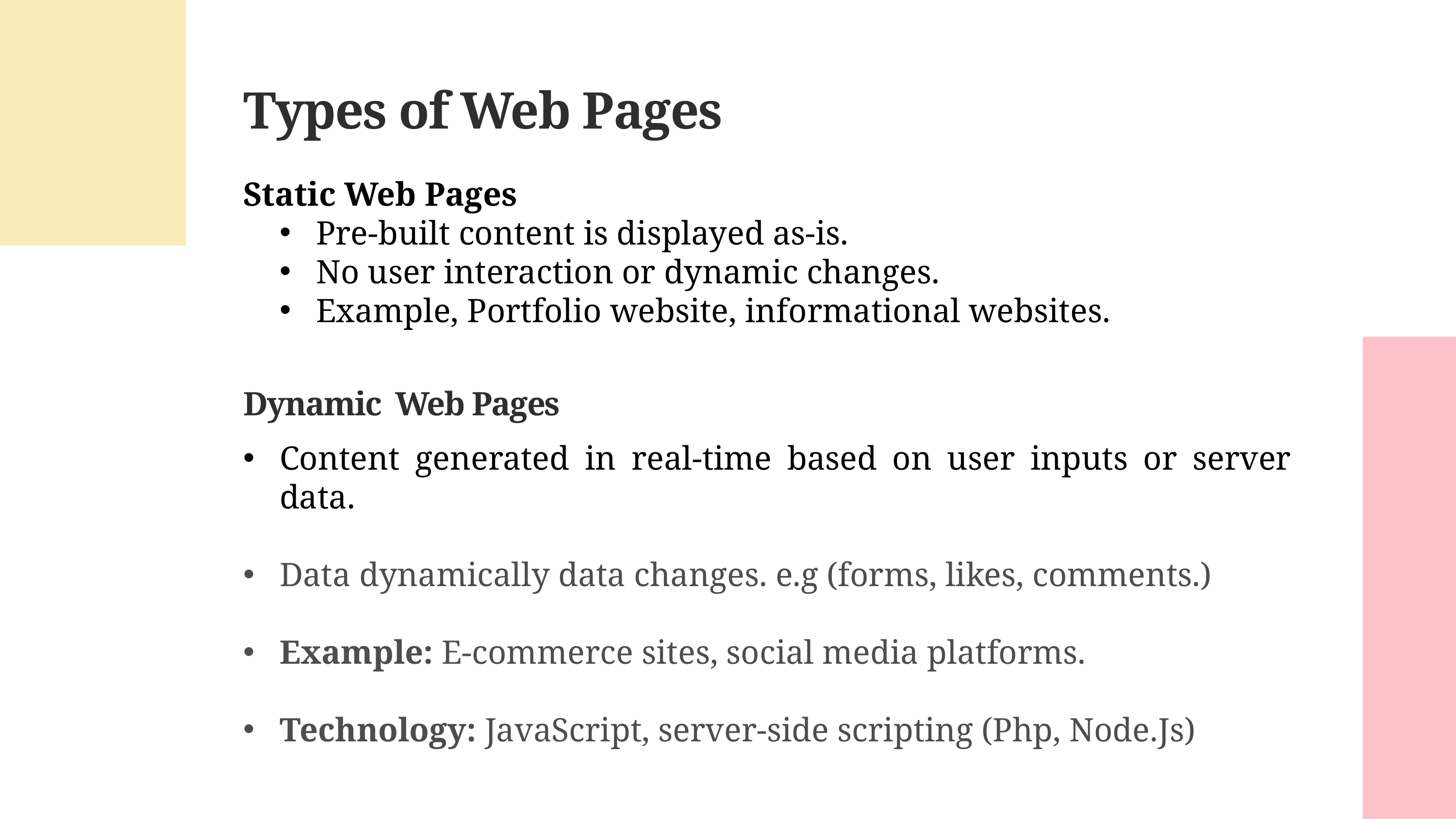

Types of Web Pages
Static Web Pages
Pre-built content is displayed as-is.
No user interaction or dynamic changes.
Example, Portfolio website, informational websites.

Dynamic Web Pages
Content generated in real-time based on user inputs or server data.

Data dynamically data changes. e.g (forms, likes, comments.)

Example: E-commerce sites, social media platforms.

Technology: JavaScript, server-side scripting (Php, Node.Js)